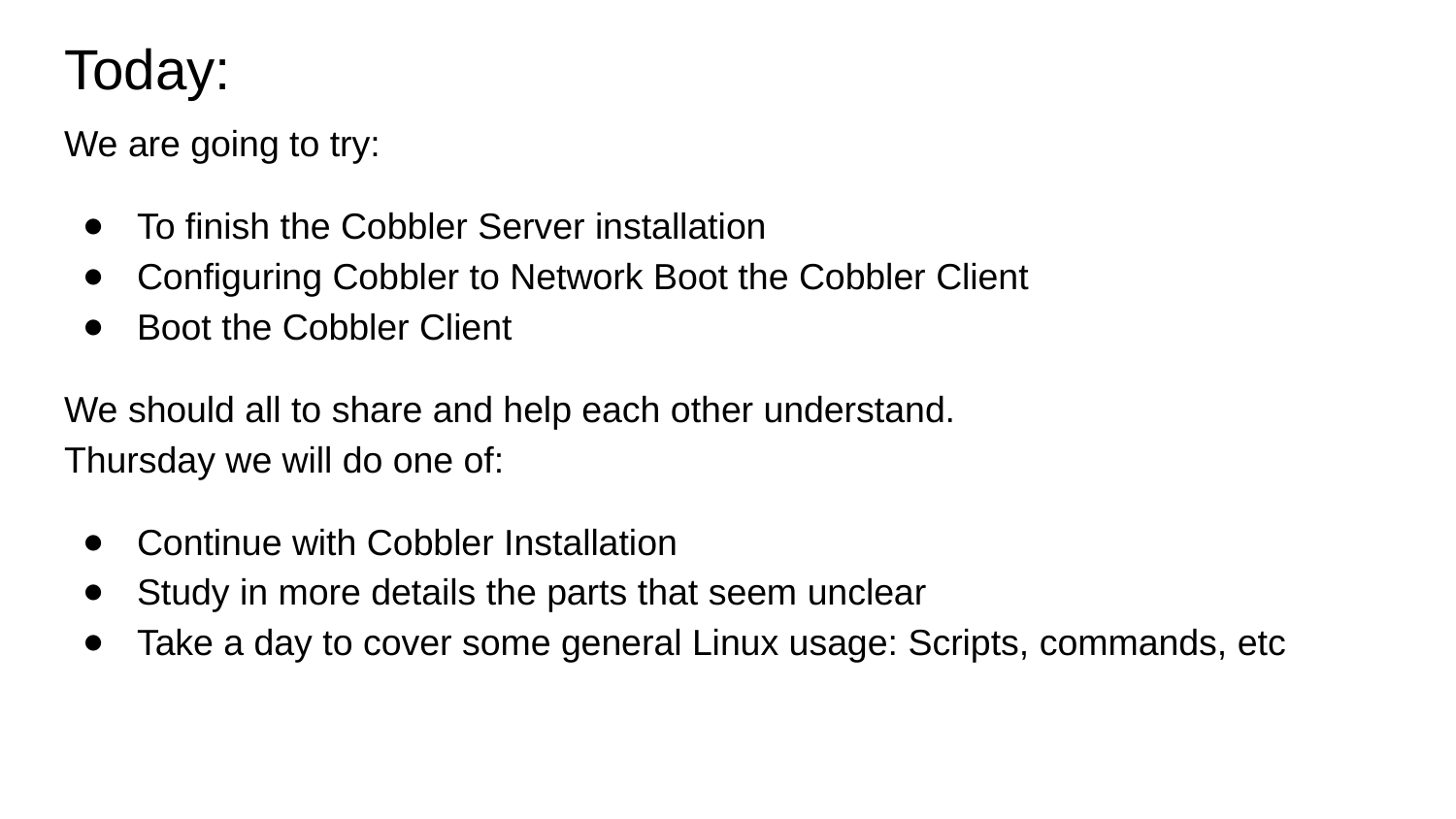

# Today:
We are going to try:
To finish the Cobbler Server installation
Configuring Cobbler to Network Boot the Cobbler Client
Boot the Cobbler Client
We should all to share and help each other understand.
Thursday we will do one of:
Continue with Cobbler Installation
Study in more details the parts that seem unclear
Take a day to cover some general Linux usage: Scripts, commands, etc